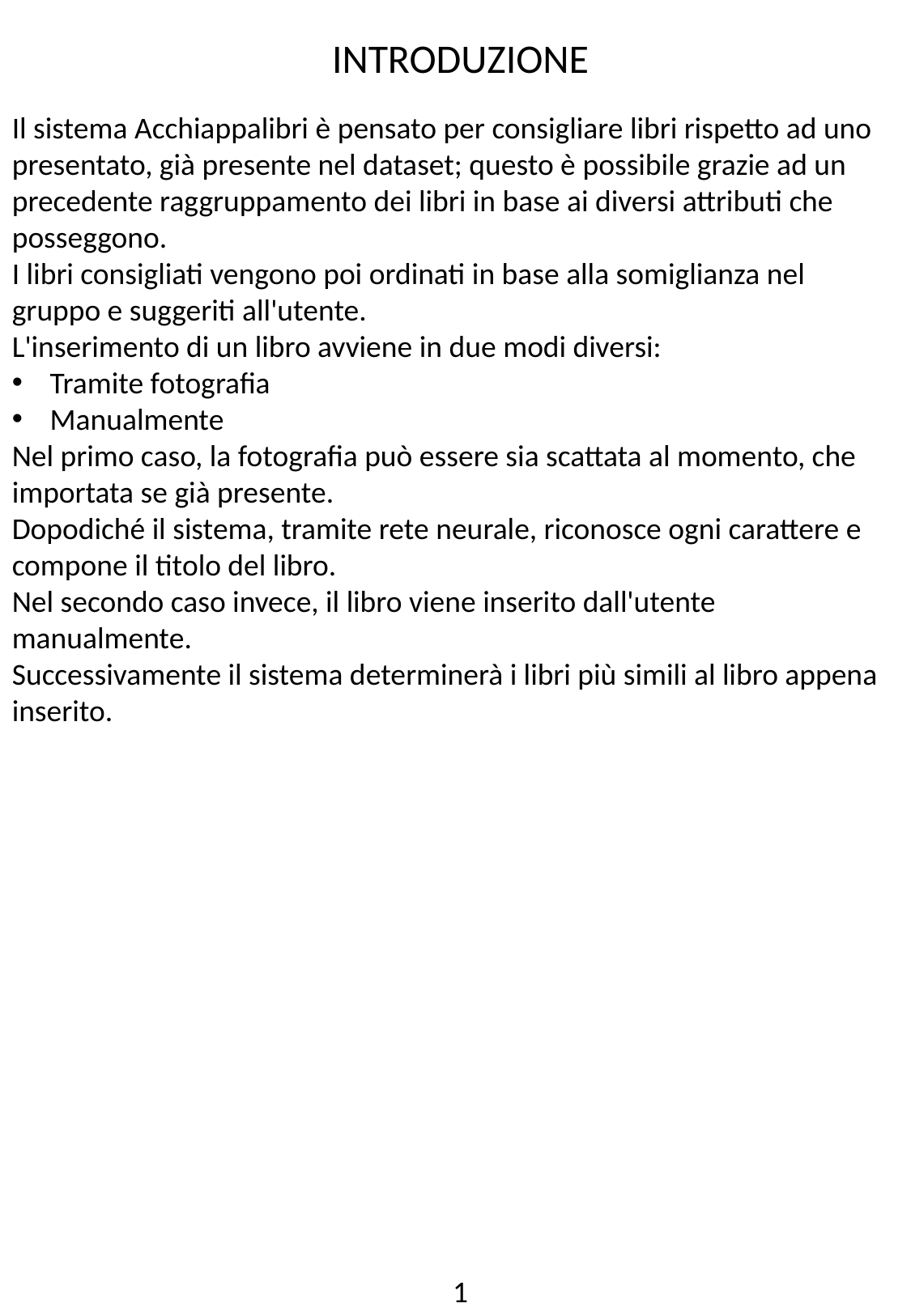

INTRODUZIONE
Il sistema Acchiappalibri è pensato per consigliare libri rispetto ad uno presentato, già presente nel dataset; questo è possibile grazie ad un precedente raggruppamento dei libri in base ai diversi attributi che posseggono.
I libri consigliati vengono poi ordinati in base alla somiglianza nel gruppo e suggeriti all'utente.
L'inserimento di un libro avviene in due modi diversi:
Tramite fotografia
Manualmente
Nel primo caso, la fotografia può essere sia scattata al momento, che importata se già presente.
Dopodiché il sistema, tramite rete neurale, riconosce ogni carattere e compone il titolo del libro.
Nel secondo caso invece, il libro viene inserito dall'utente manualmente.
Successivamente il sistema determinerà i libri più simili al libro appena inserito.
1